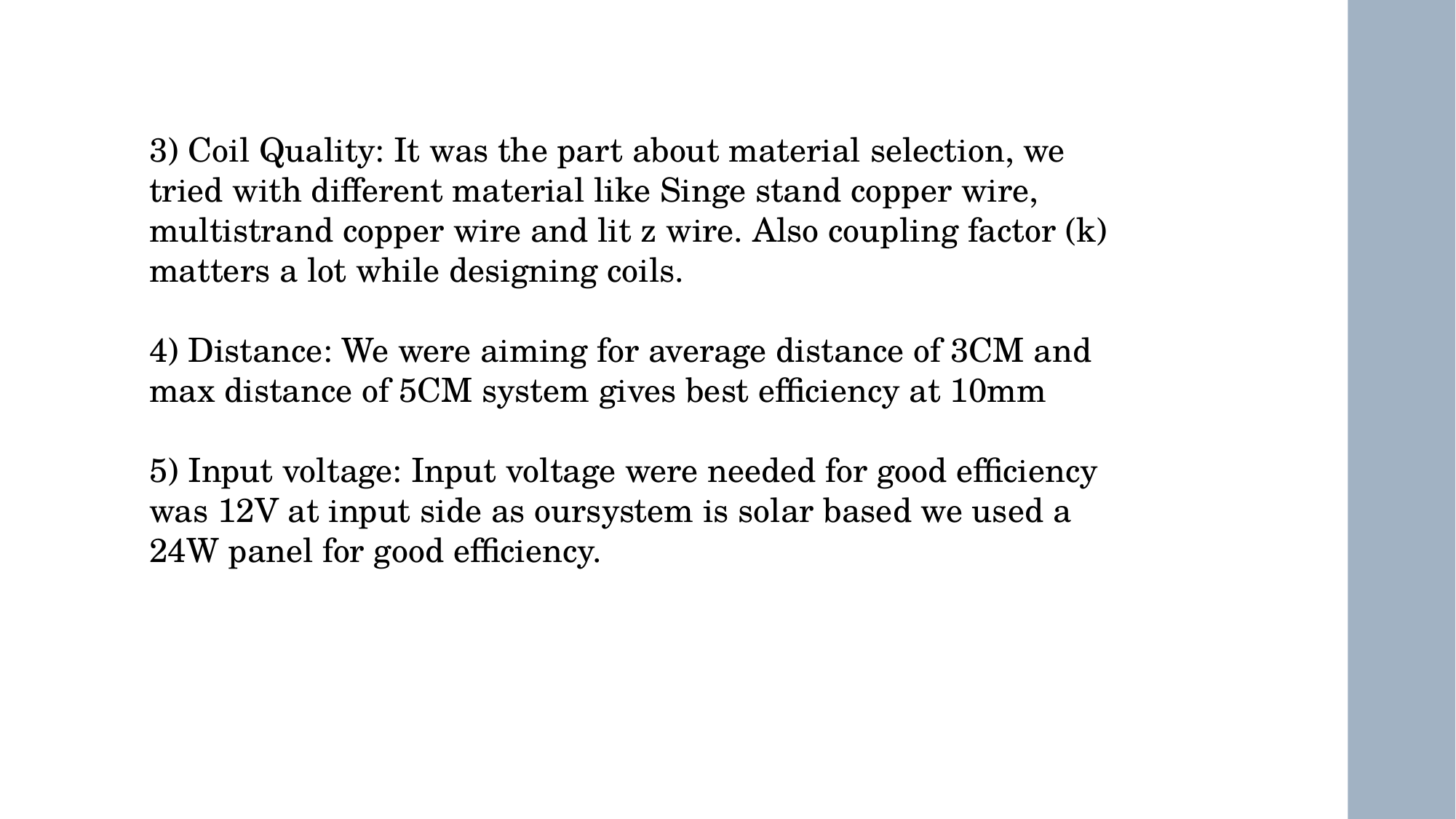

3) Coil Quality: It was the part about material selection, we tried with different material like Singe stand copper wire, multistrand copper wire and lit z wire. Also coupling factor (k) matters a lot while designing coils.

4) Distance: We were aiming for average distance of 3CM and max distance of 5CM system gives best efficiency at 10mm

5) Input voltage: Input voltage were needed for good efficiency was 12V at input side as oursystem is solar based we used a 24W panel for good efficiency.